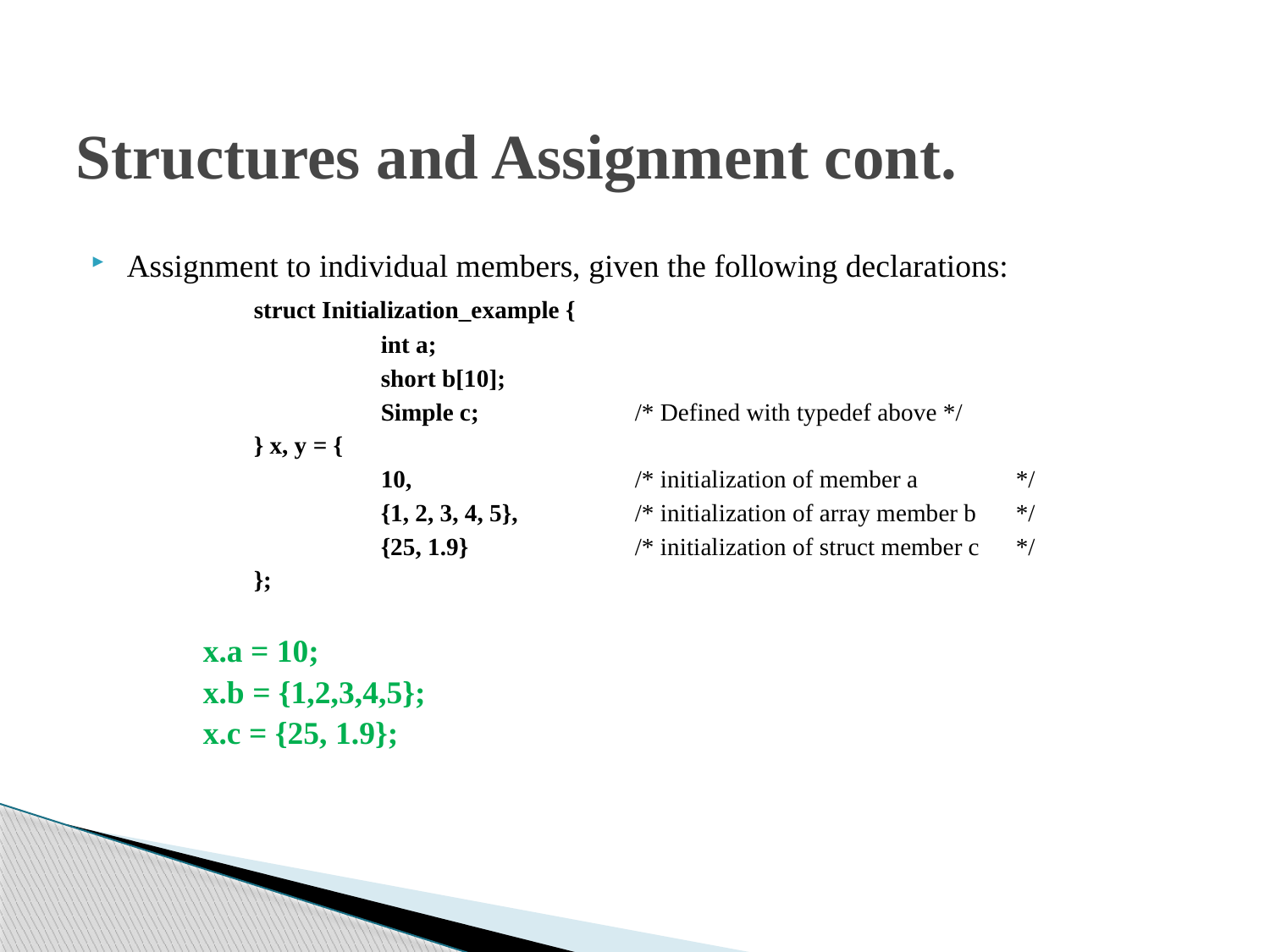

# Structures and Assignment cont.
Assignment to individual members, given the following declarations:
		struct Initialization_example {
			int a;
			short b[10];
			Simple c;   		/* Defined with typedef above */
		} x, y = {
			10, 		/* initialization of member a	*/
			{1, 2, 3, 4, 5},	/* initialization of array member b	*/
			{25, 1.9}		/* initialization of struct member c	*/
		};

	x.a = 10;
	x.b = {1,2,3,4,5};
	x.c = {25, 1.9};